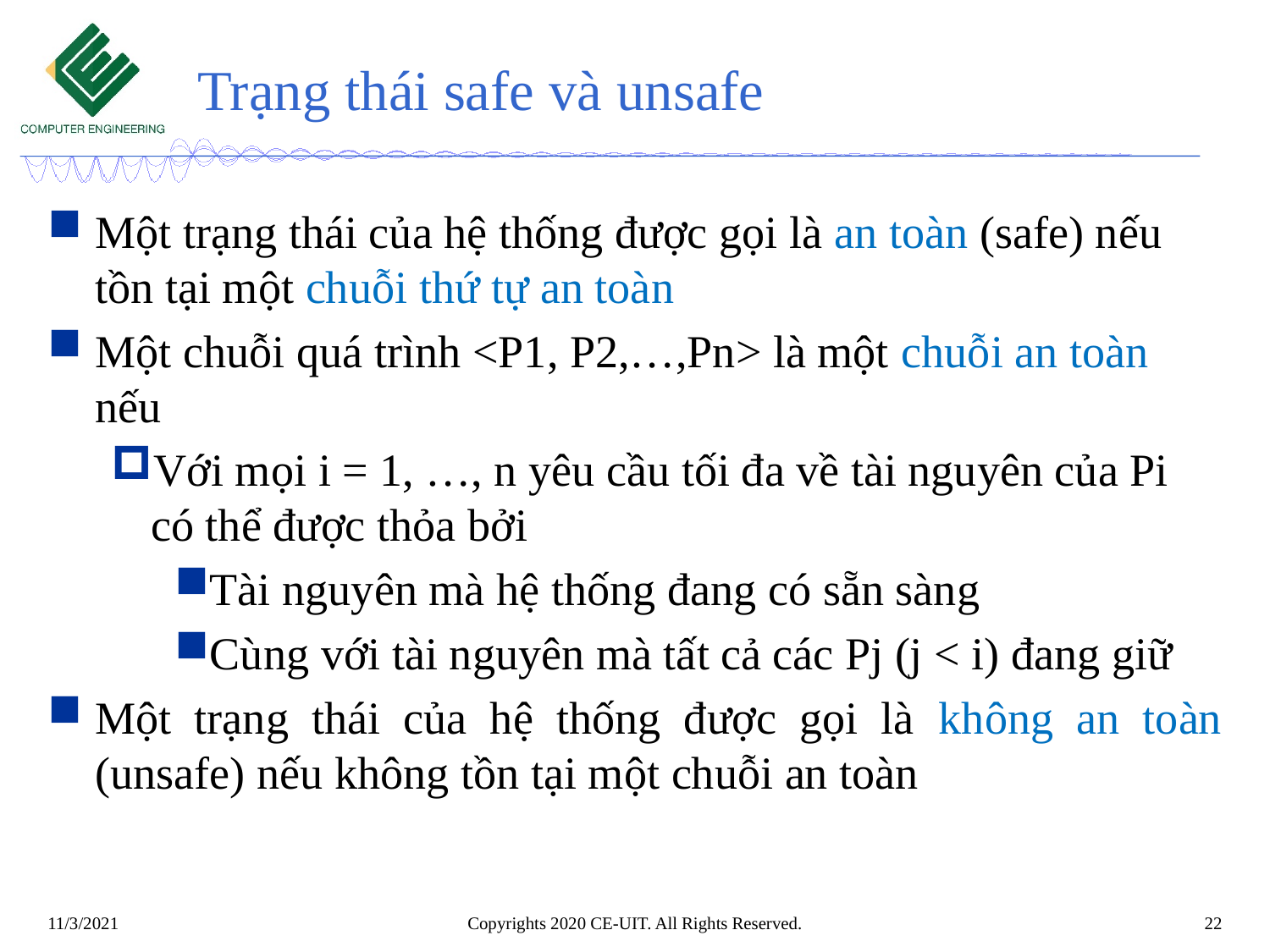

# Trạng thái safe và unsafe
Một trạng thái của hệ thống được gọi là an toàn (safe) nếu tồn tại một chuỗi thứ tự an toàn
Một chuỗi quá trình <P1, P2,…,Pn> là một chuỗi an toàn nếu
Với mọi i = 1, …, n yêu cầu tối đa về tài nguyên của Pi có thể được thỏa bởi
Tài nguyên mà hệ thống đang có sẵn sàng
Cùng với tài nguyên mà tất cả các Pj (j < i) đang giữ
Một trạng thái của hệ thống được gọi là không an toàn (unsafe) nếu không tồn tại một chuỗi an toàn

Copyrights 2020 CE-UIT. All Rights Reserved.
22
11/3/2021